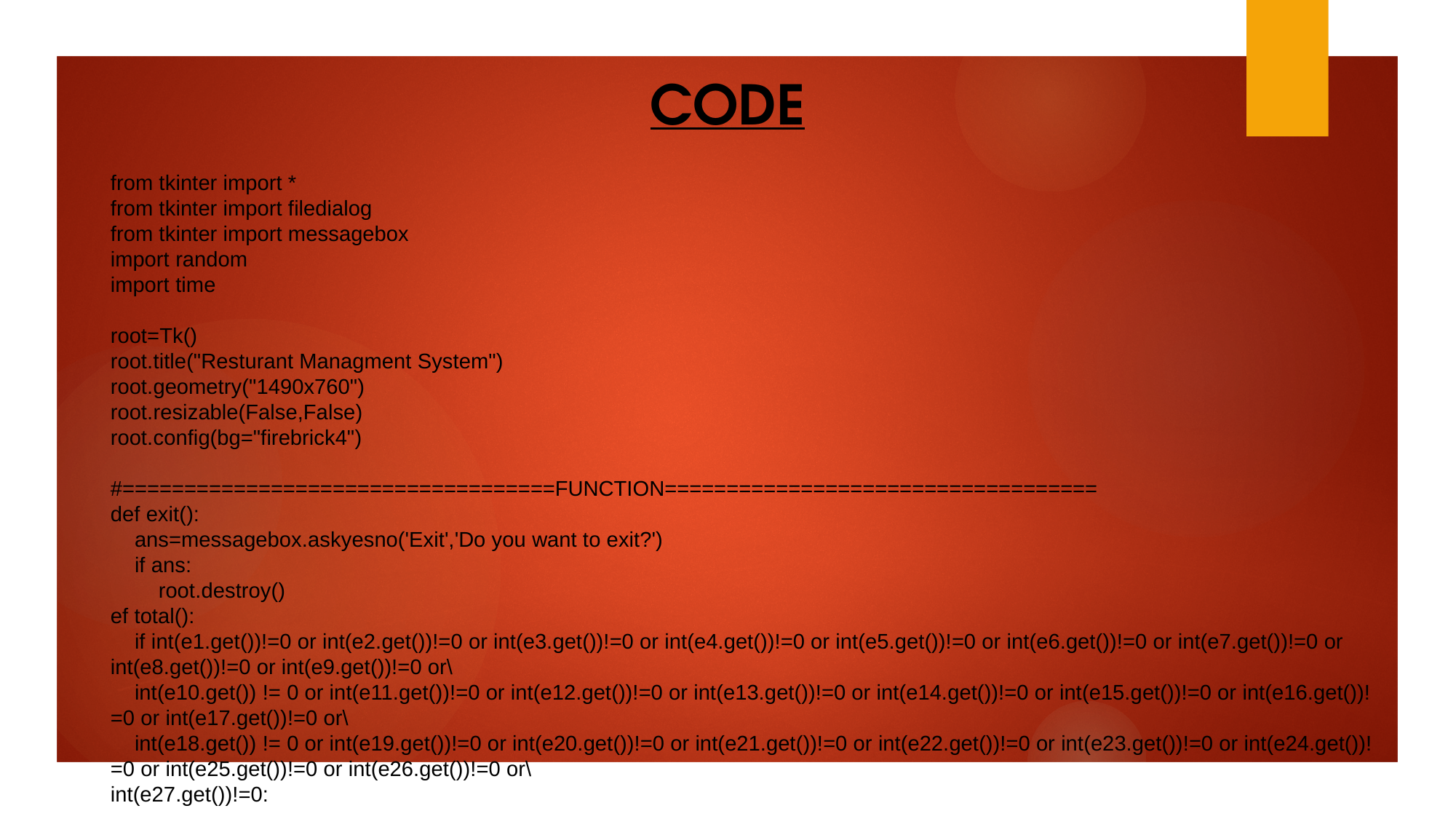

# CODE
from tkinter import *
from tkinter import filedialog
from tkinter import messagebox
import random
import time

root=Tk()
root.title("Resturant Managment System")
root.geometry("1490x760")
root.resizable(False,False)
root.config(bg="firebrick4")

#===================================FUNCTION===================================
def exit():
    ans=messagebox.askyesno('Exit','Do you want to exit?')
    if ans:
        root.destroy()
ef total():
    if int(e1.get())!=0 or int(e2.get())!=0 or int(e3.get())!=0 or int(e4.get())!=0 or int(e5.get())!=0 or int(e6.get())!=0 or int(e7.get())!=0 or int(e8.get())!=0 or int(e9.get())!=0 or\
    int(e10.get()) != 0 or int(e11.get())!=0 or int(e12.get())!=0 or int(e13.get())!=0 or int(e14.get())!=0 or int(e15.get())!=0 or int(e16.get())!=0 or int(e17.get())!=0 or\
    int(e18.get()) != 0 or int(e19.get())!=0 or int(e20.get())!=0 or int(e21.get())!=0 or int(e22.get())!=0 or int(e23.get())!=0 or int(e24.get())!=0 or int(e25.get())!=0 or int(e26.get())!=0 or\
int(e27.get())!=0: